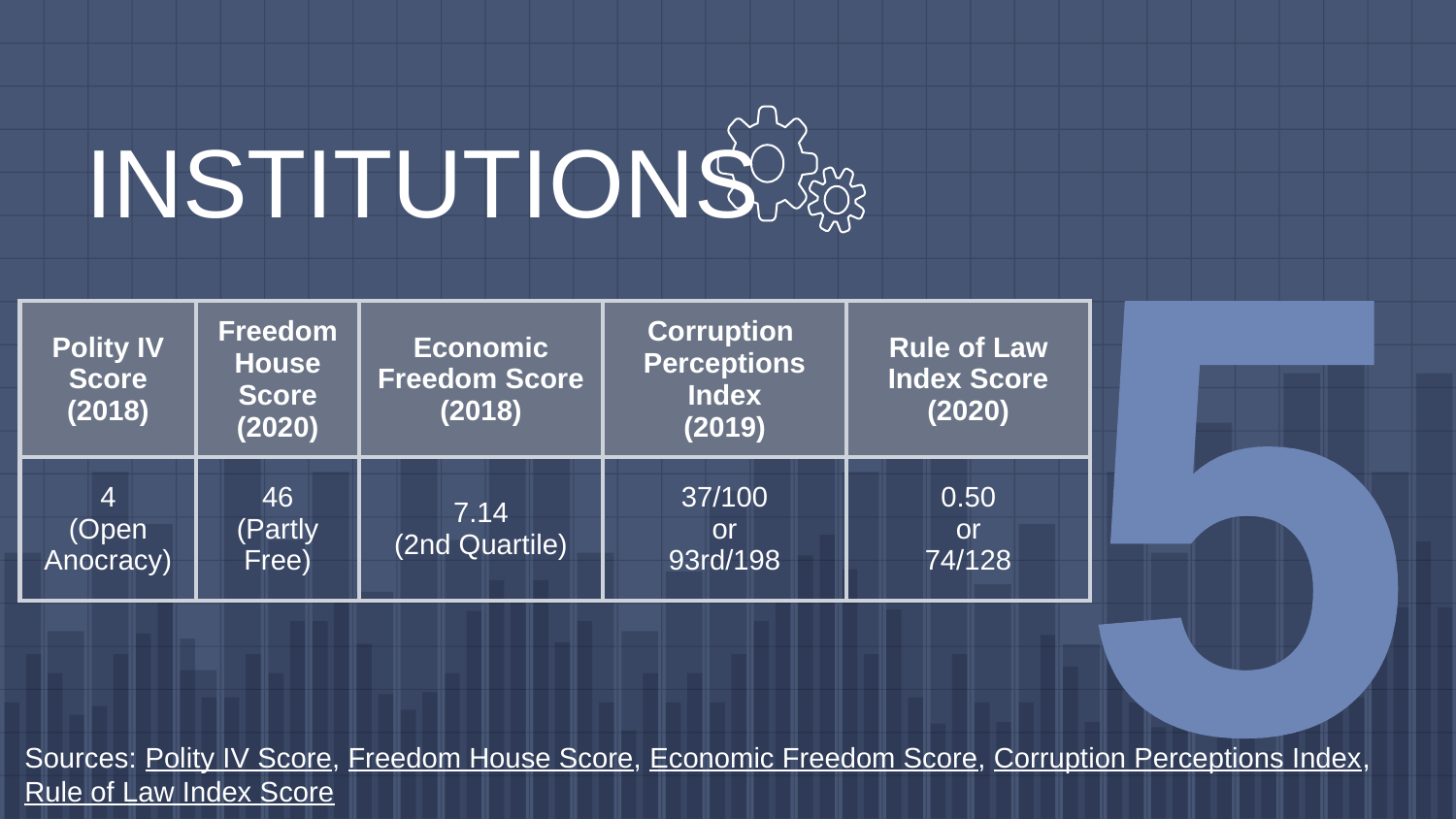

# INSTITUTIONS

| Polity IV Score (2018) | Freedom House Score (2020) | Economic Freedom Score (2018) | Corruption Perceptions Index (2019) | Rule of Law Index Score (2020) |
| --- | --- | --- | --- | --- |
| 4 (Open Anocracy) | 46 (Partly Free) | 7.14 (2nd Quartile) | 37/100 or 93rd/198 | 0.50 or 74/128 |
5
Sources: Polity IV Score, Freedom House Score, Economic Freedom Score, Corruption Perceptions Index, Rule of Law Index Score